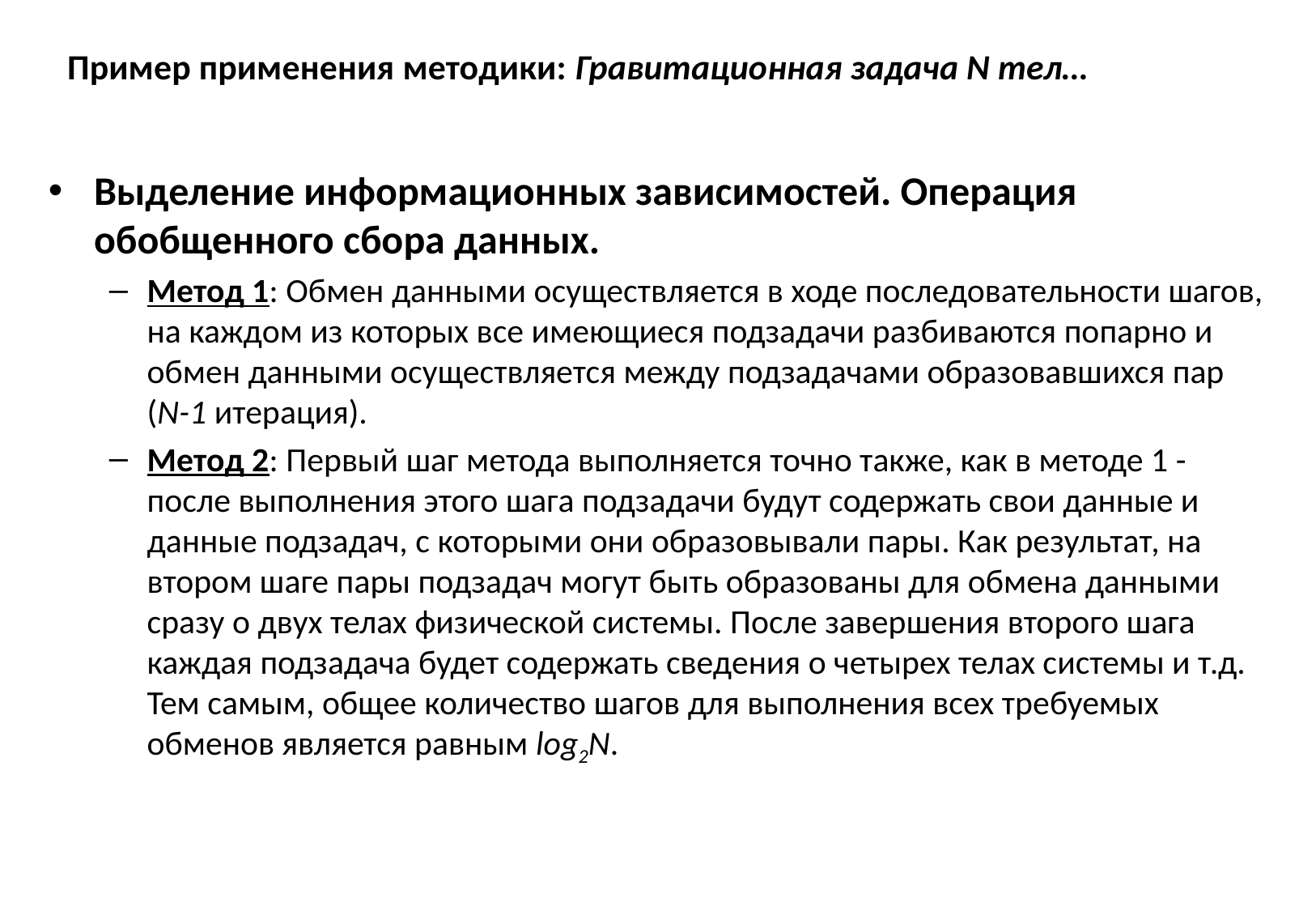

# Пример применения методики: Гравитационная задача N тел…
Выделение информационных зависимостей. Операция обобщенного сбора данных.
Метод 1: Обмен данными осуществляется в ходе последовательности шагов, на каждом из которых все имеющиеся подзадачи разбиваются попарно и обмен данными осуществляется между подзадачами образовавшихся пар (N-1 итерация).
Метод 2: Первый шаг метода выполняется точно также, как в методе 1 - после выполнения этого шага подзадачи будут содержать свои данные и данные подзадач, с которыми они образовывали пары. Как результат, на втором шаге пары подзадач могут быть образованы для обмена данными сразу о двух телах физической системы. После завершения второго шага каждая подзадача будет содержать сведения о четырех телах системы и т.д. Тем самым, общее количество шагов для выполнения всех требуемых обменов является равным log2N.